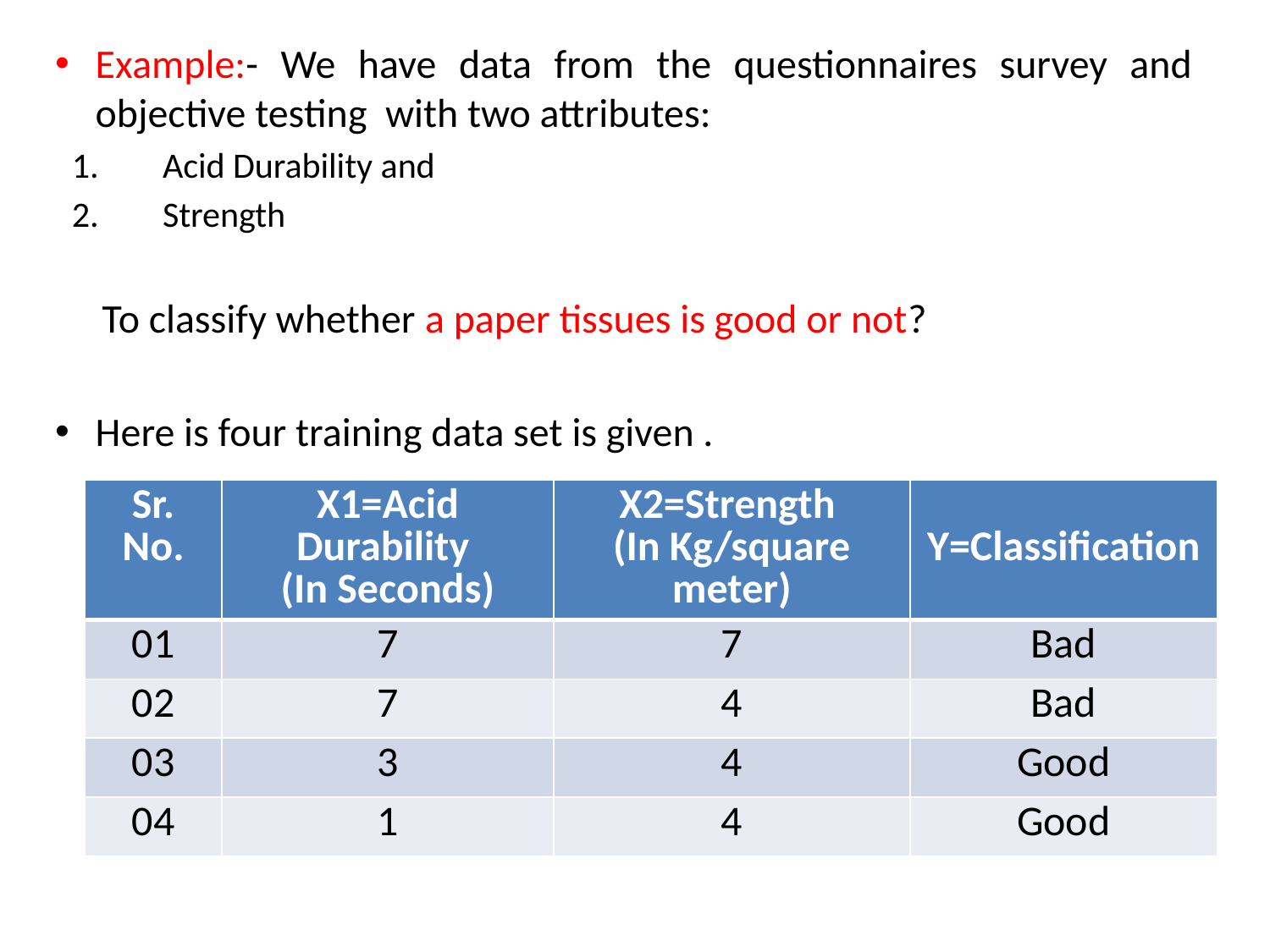

Example:- We have data from the questionnaires survey and objective testing  with two attributes:
Acid Durability and
Strength

To classify whether a paper tissues is good or not?

Here is four training data set is given .

| Sr. No. | X1=Acid Durability (In Seconds) | X2=Strength (In Kg/square meter) | Y=Classification |
| --- | --- | --- | --- |
| 01 | 7 | 7 | Bad |
| 02 | 7 | 4 | Bad |
| 03 | 3 | 4 | Good |
| 04 | 1 | 4 | Good |